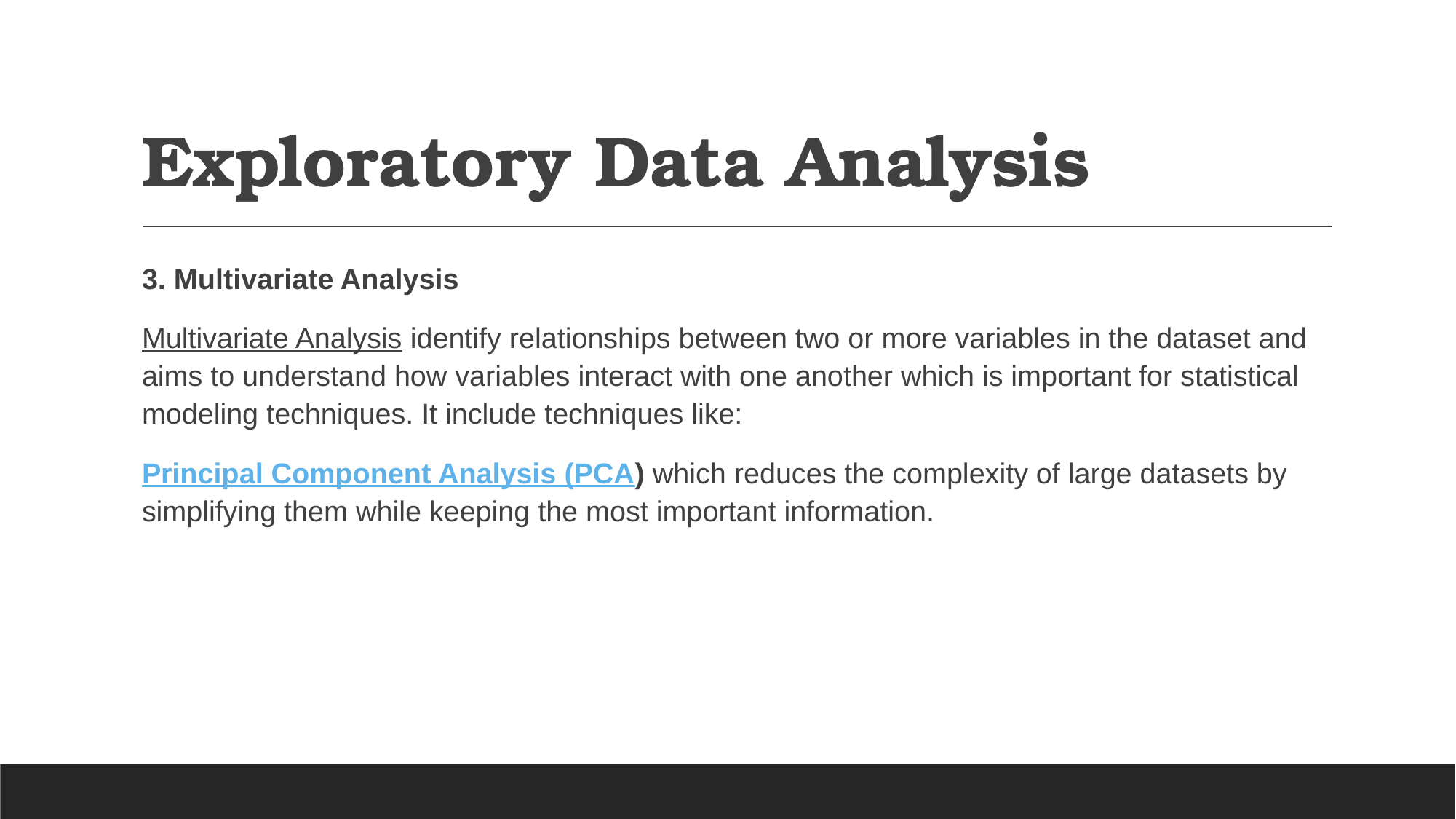

# Exploratory Data Analysis
3. Multivariate Analysis
Multivariate Analysis identify relationships between two or more variables in the dataset and aims to understand how variables interact with one another which is important for statistical modeling techniques. It include techniques like:
Principal Component Analysis (PCA) which reduces the complexity of large datasets by simplifying them while keeping the most important information.